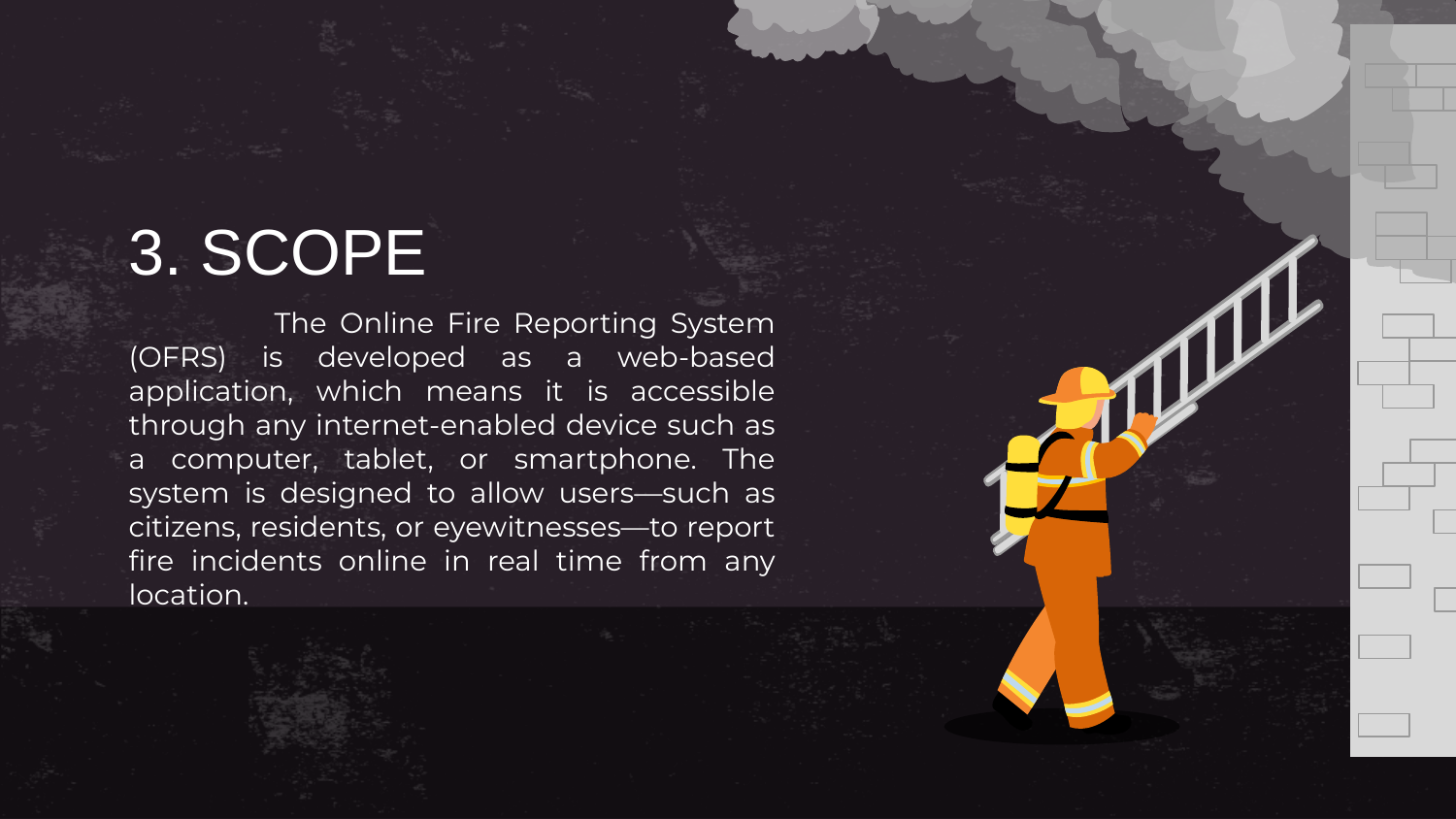

# 3. SCOPE

	The Online Fire Reporting System (OFRS) is developed as a web-based application, which means it is accessible through any internet-enabled device such as a computer, tablet, or smartphone. The system is designed to allow users—such as citizens, residents, or eyewitnesses—to report fire incidents online in real time from any location.